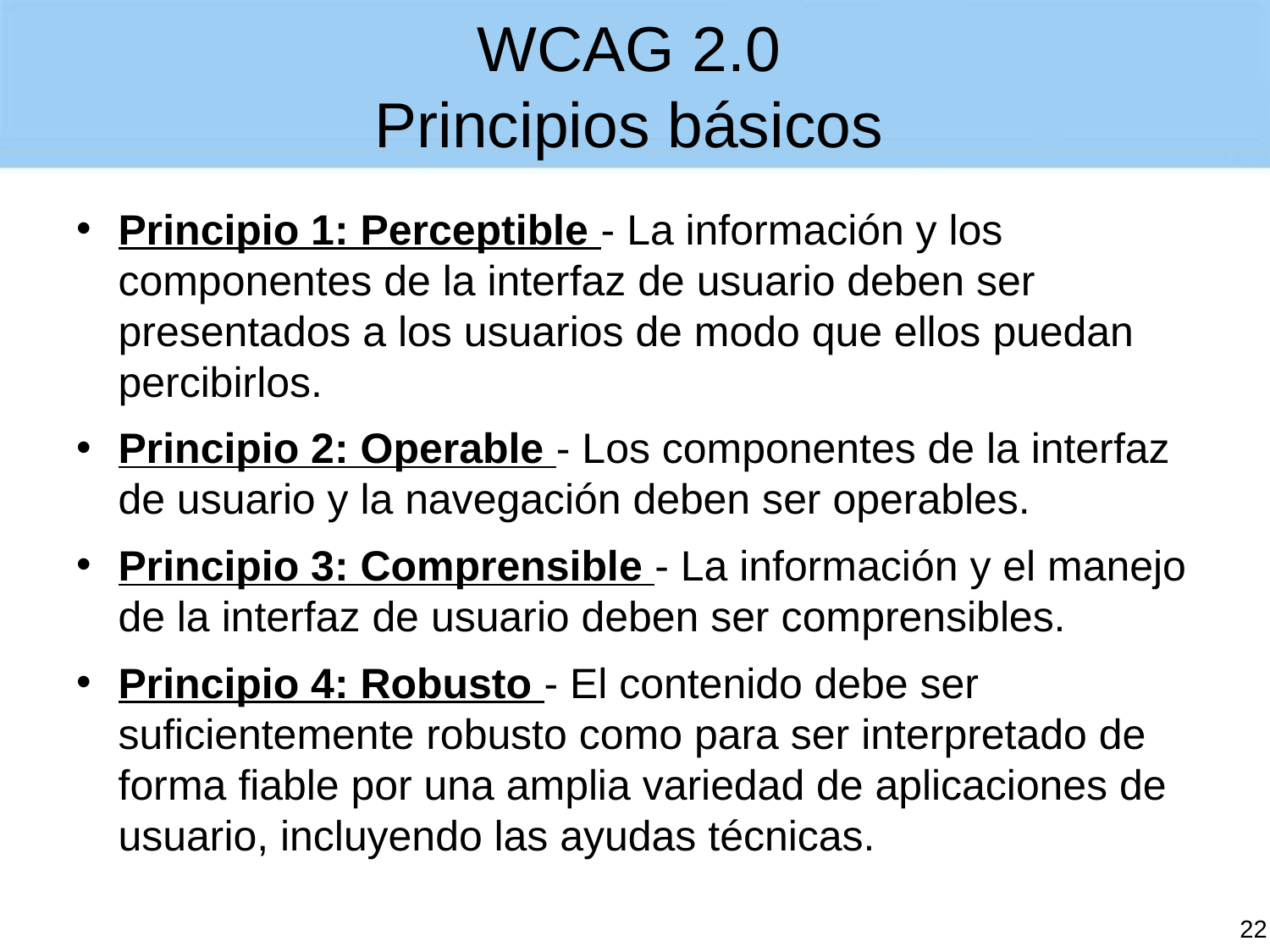

# WCAG 2.0 Principios básicos
Principio 1: Perceptible - La información y los componentes de la interfaz de usuario deben ser presentados a los usuarios de modo que ellos puedan percibirlos.
Principio 2: Operable - Los componentes de la interfaz de usuario y la navegación deben ser operables.
Principio 3: Comprensible - La información y el manejo de la interfaz de usuario deben ser comprensibles.
Principio 4: Robusto - El contenido debe ser suficientemente robusto como para ser interpretado de forma fiable por una amplia variedad de aplicaciones de usuario, incluyendo las ayudas técnicas.
22